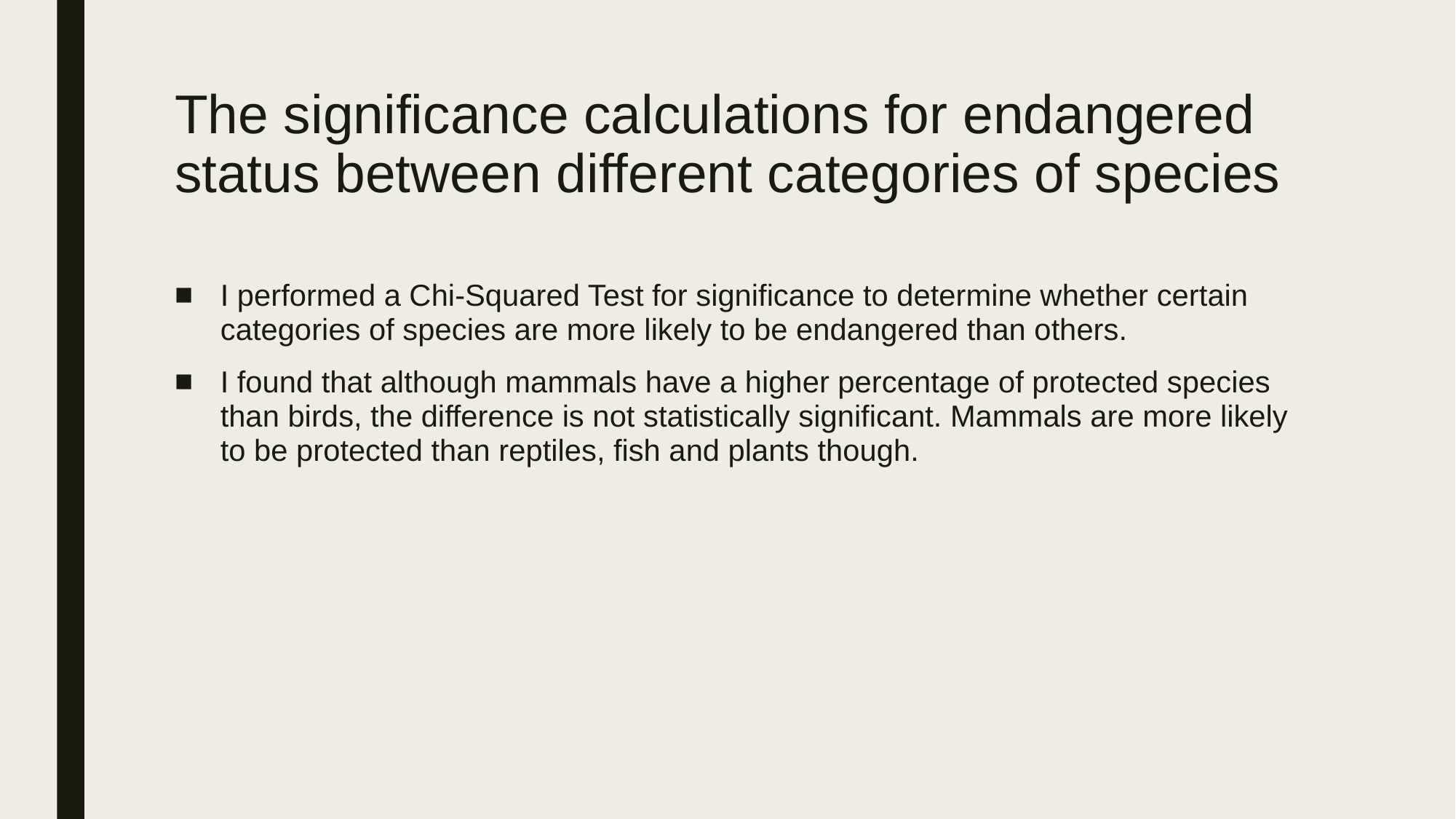

# The significance calculations for endangered status between different categories of species
I performed a Chi-Squared Test for significance to determine whether certain categories of species are more likely to be endangered than others.
I found that although mammals have a higher percentage of protected species than birds, the difference is not statistically significant. Mammals are more likely to be protected than reptiles, fish and plants though.